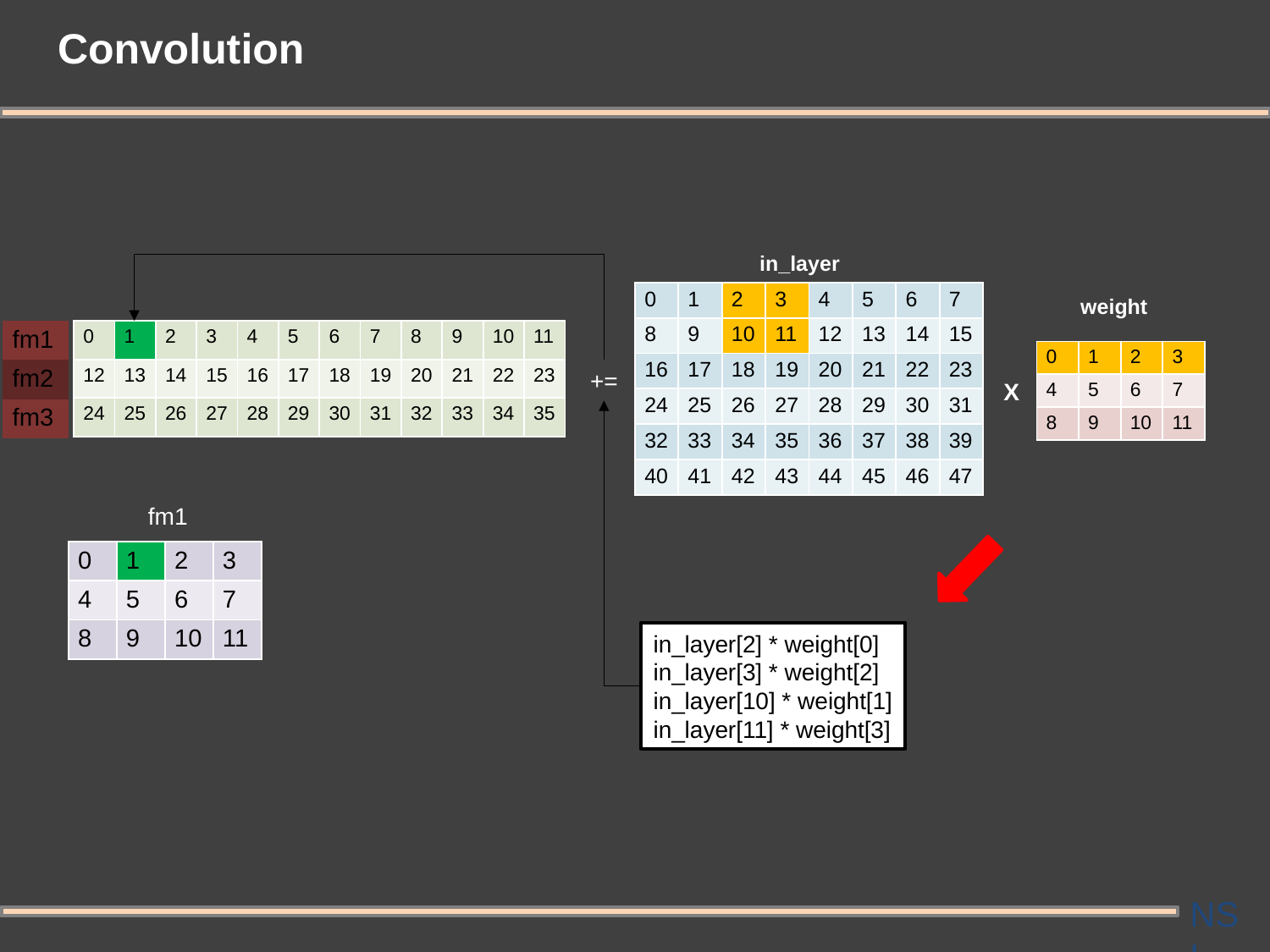

# Convolution
in_layer
| 0 | 1 | 2 | 3 | 4 | 5 | 6 | 7 |
| --- | --- | --- | --- | --- | --- | --- | --- |
| 8 | 9 | 10 | 11 | 12 | 13 | 14 | 15 |
| 16 | 17 | 18 | 19 | 20 | 21 | 22 | 23 |
| 24 | 25 | 26 | 27 | 28 | 29 | 30 | 31 |
| 32 | 33 | 34 | 35 | 36 | 37 | 38 | 39 |
| 40 | 41 | 42 | 43 | 44 | 45 | 46 | 47 |
weight
| fm1 |
| --- |
| fm2 |
| fm3 |
| 0 | 1 | 2 | 3 | 4 | 5 | 6 | 7 | 8 | 9 | 10 | 11 |
| --- | --- | --- | --- | --- | --- | --- | --- | --- | --- | --- | --- |
| 12 | 13 | 14 | 15 | 16 | 17 | 18 | 19 | 20 | 21 | 22 | 23 |
| 24 | 25 | 26 | 27 | 28 | 29 | 30 | 31 | 32 | 33 | 34 | 35 |
| 0 | 1 | 2 | 3 |
| --- | --- | --- | --- |
| 4 | 5 | 6 | 7 |
| 8 | 9 | 10 | 11 |
+=
X
fm1
| 0 | 1 | 2 | 3 |
| --- | --- | --- | --- |
| 4 | 5 | 6 | 7 |
| 8 | 9 | 10 | 11 |

in_layer[2] * weight[0]
in_layer[3] * weight[2]
in_layer[10] * weight[1]
in_layer[11] * weight[3]